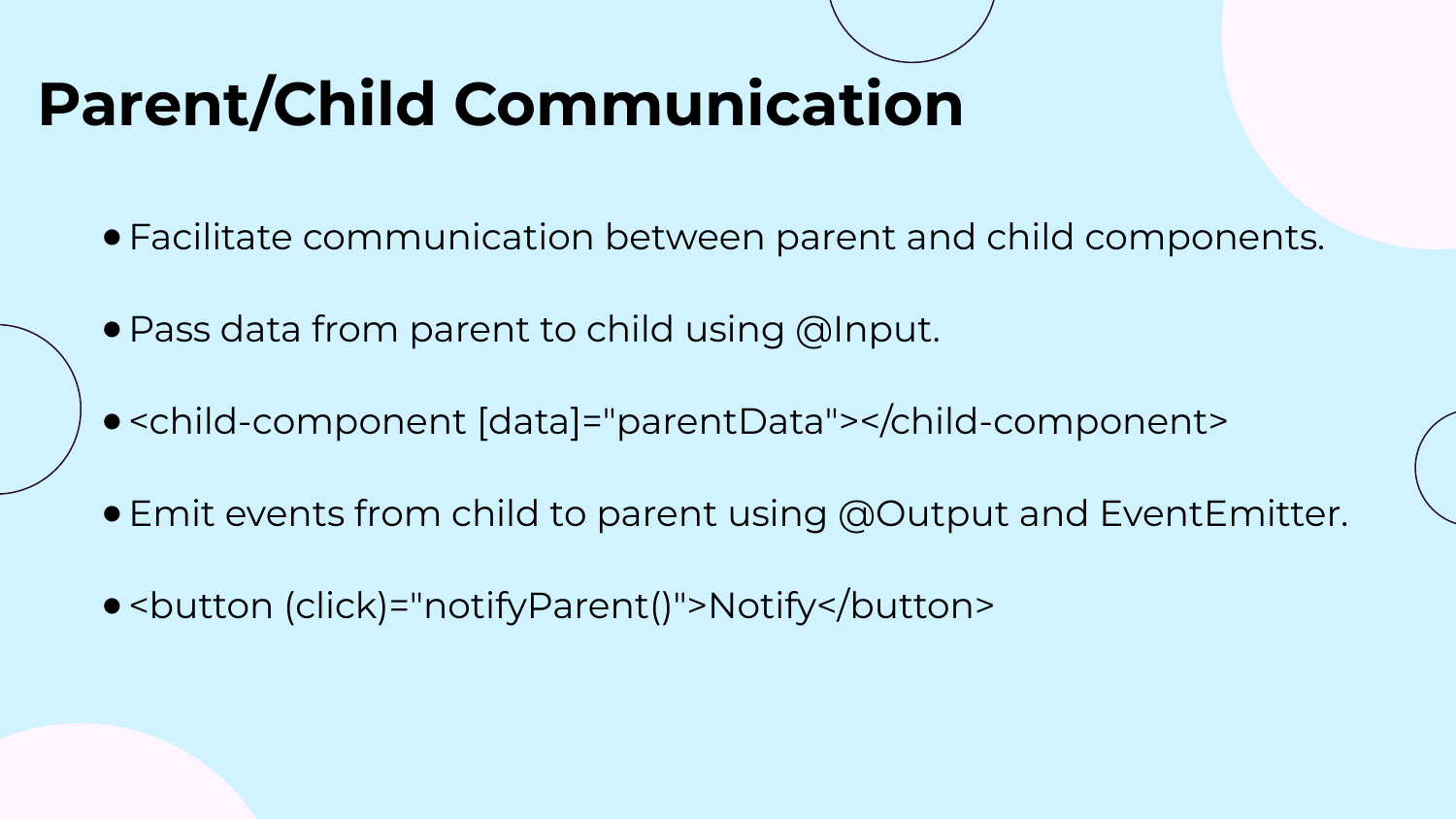

# Parent/Child Communication
Facilitate communication between parent and child components.
Pass data from parent to child using @Input.
<child-component [data]="parentData"></child-component>
Emit events from child to parent using @Output and EventEmitter.
<button (click)="notifyParent()">Notify</button>